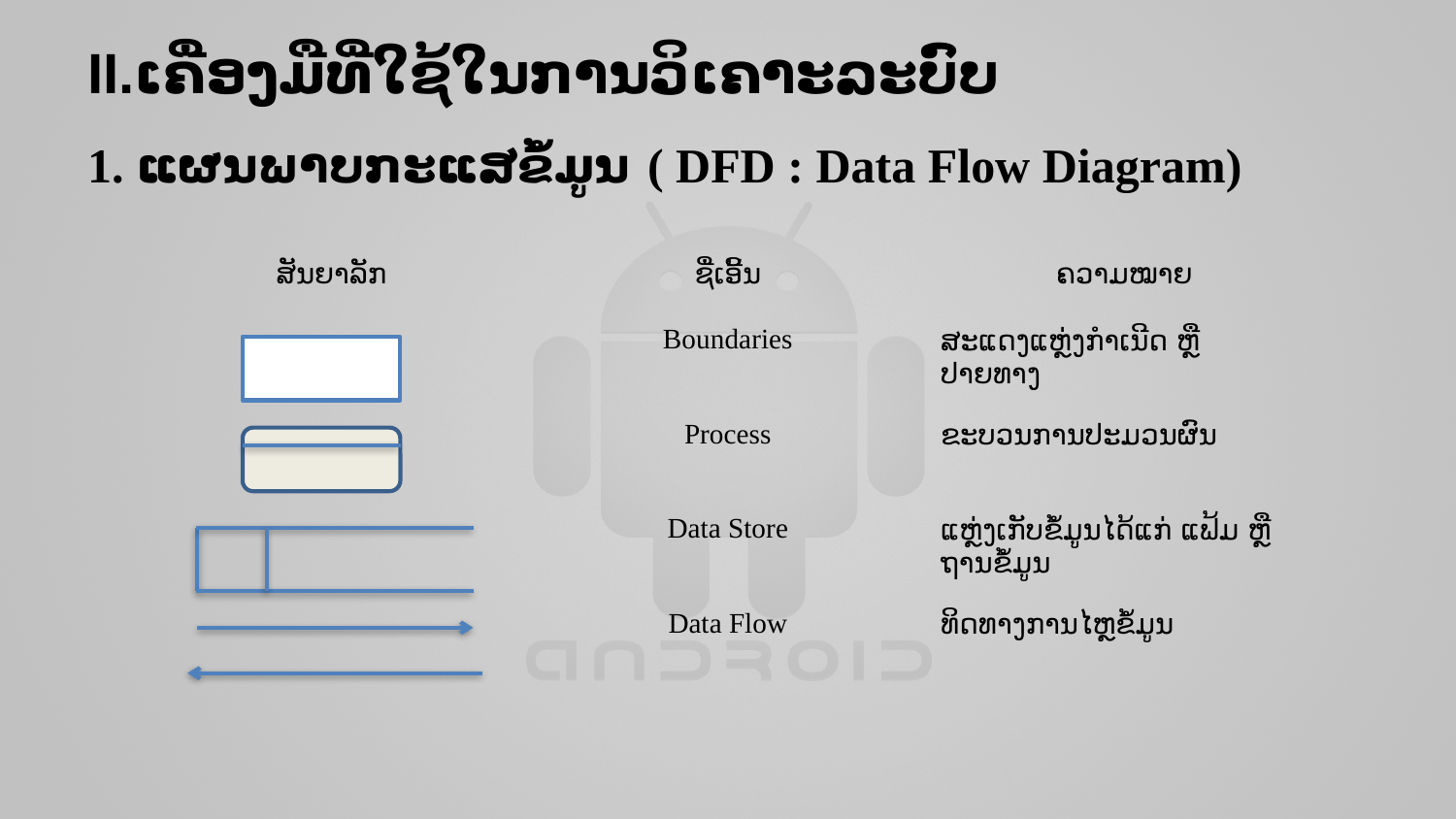

# II.ເຄື່ອງມືທີ່ໃຊ້ໃນການວິເຄາະລະບົບ
1. ແຜນພາບກະແສຂໍ້ມູນ ( DFD : Data Flow Diagram)

| ສັນຍາລັກ | ຊື່ເອີ້ນ | ຄວາມໝາຍ |
| --- | --- | --- |
|  | Boundaries | ສະແດງແຫຼ່ງກໍາເນີດ ຫຼື ປາຍທາງ |
|  | Process | ຂະບວນການປະມວນຜົນ |
|  | Data Store | ແຫຼ່ງເກັບຂໍ້ມູນໄດ້ແກ່ ແຟ້ມ ຫຼື ຖານຂໍ້ມູນ |
|  | Data Flow | ທິດທາງການໄຫຼຂໍ້ມູນ |